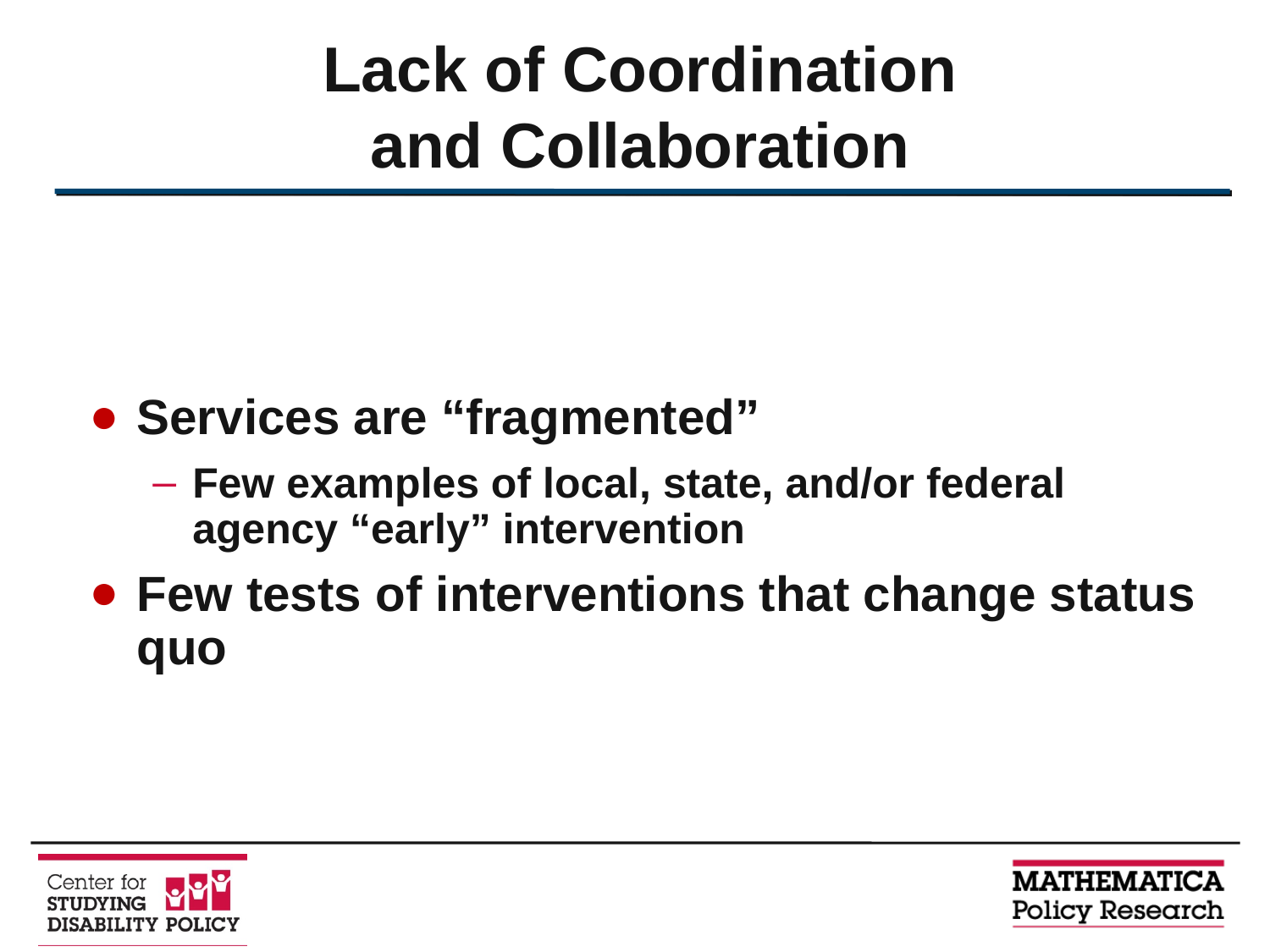

# Lack of Coordination and Collaboration
Services are “fragmented”
Few examples of local, state, and/or federal agency “early” intervention
Few tests of interventions that change status quo